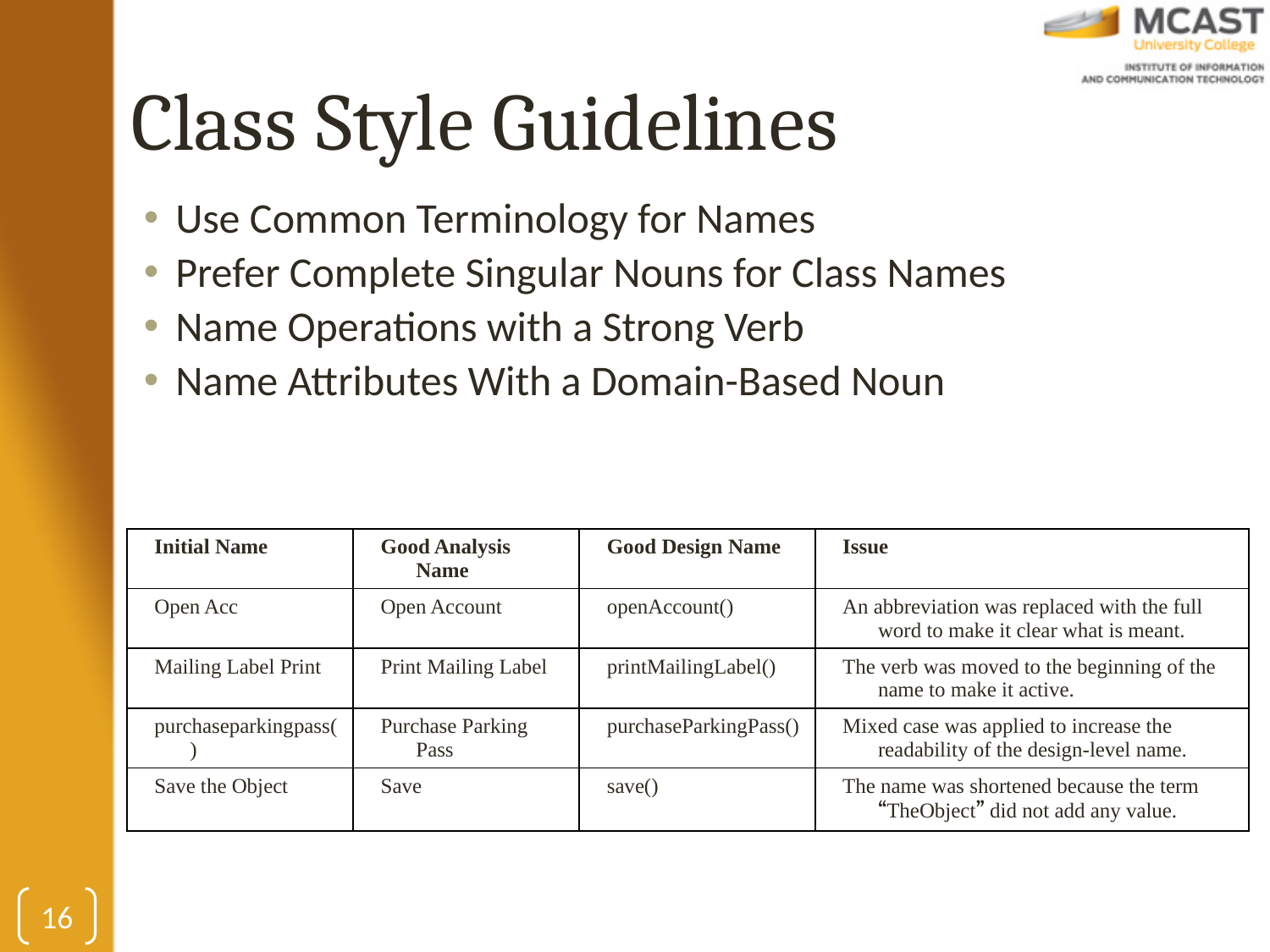

# Class Style Guidelines
Use Common Terminology for Names
Prefer Complete Singular Nouns for Class Names
Name Operations with a Strong Verb
Name Attributes With a Domain-Based Noun
| Initial Name | Good Analysis Name | Good Design Name | Issue |
| --- | --- | --- | --- |
| Open Acc | Open Account | openAccount() | An abbreviation was replaced with the full word to make it clear what is meant. |
| Mailing Label Print | Print Mailing Label | printMailingLabel() | The verb was moved to the beginning of the name to make it active. |
| purchaseparkingpass() | Purchase Parking Pass | purchaseParkingPass() | Mixed case was applied to increase the readability of the design-level name. |
| Save the Object | Save | save() | The name was shortened because the term “TheObject” did not add any value. |
16